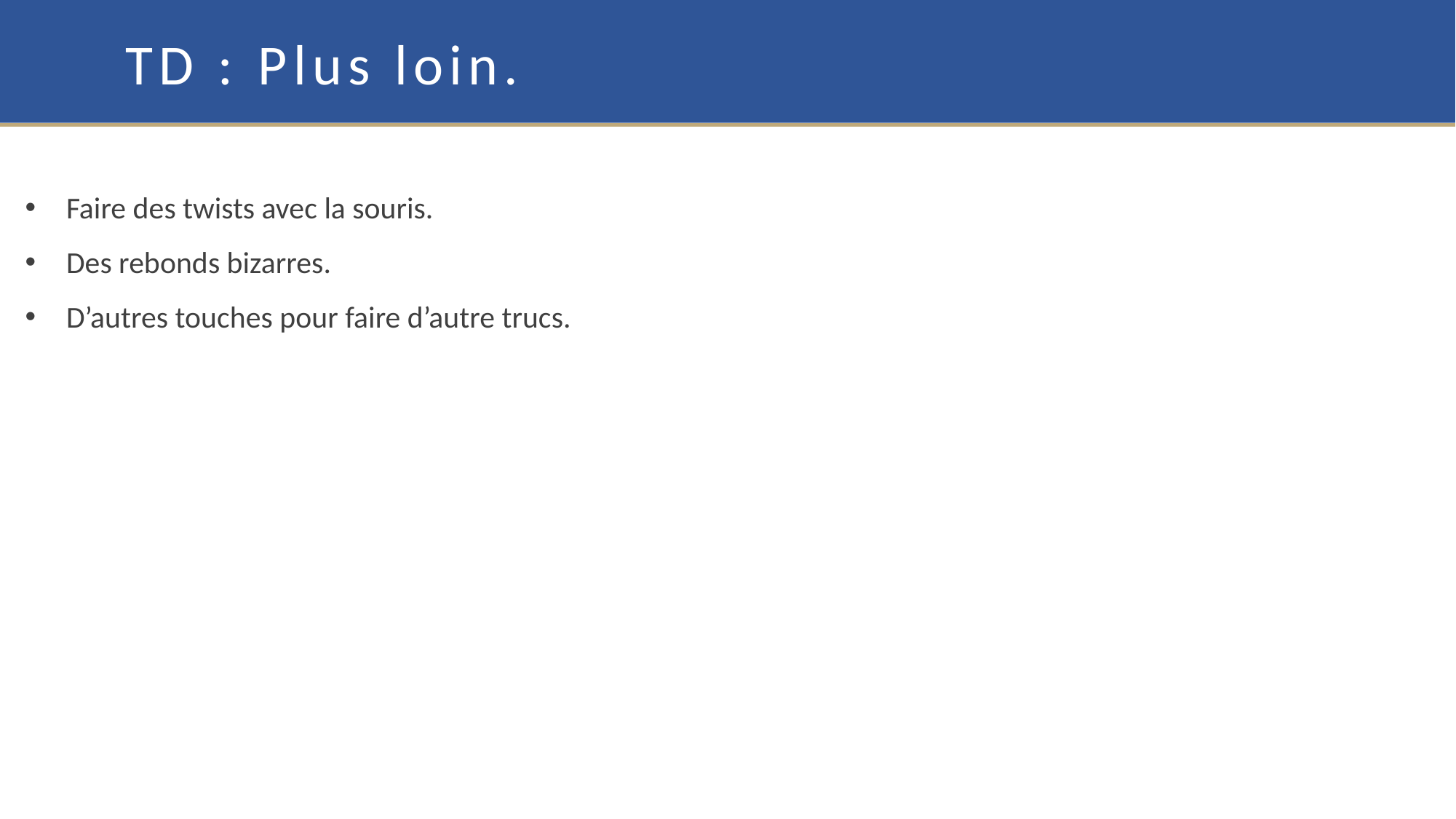

TD : Plus loin.

Faire des twists avec la souris.
Des rebonds bizarres.
D’autres touches pour faire d’autre trucs.